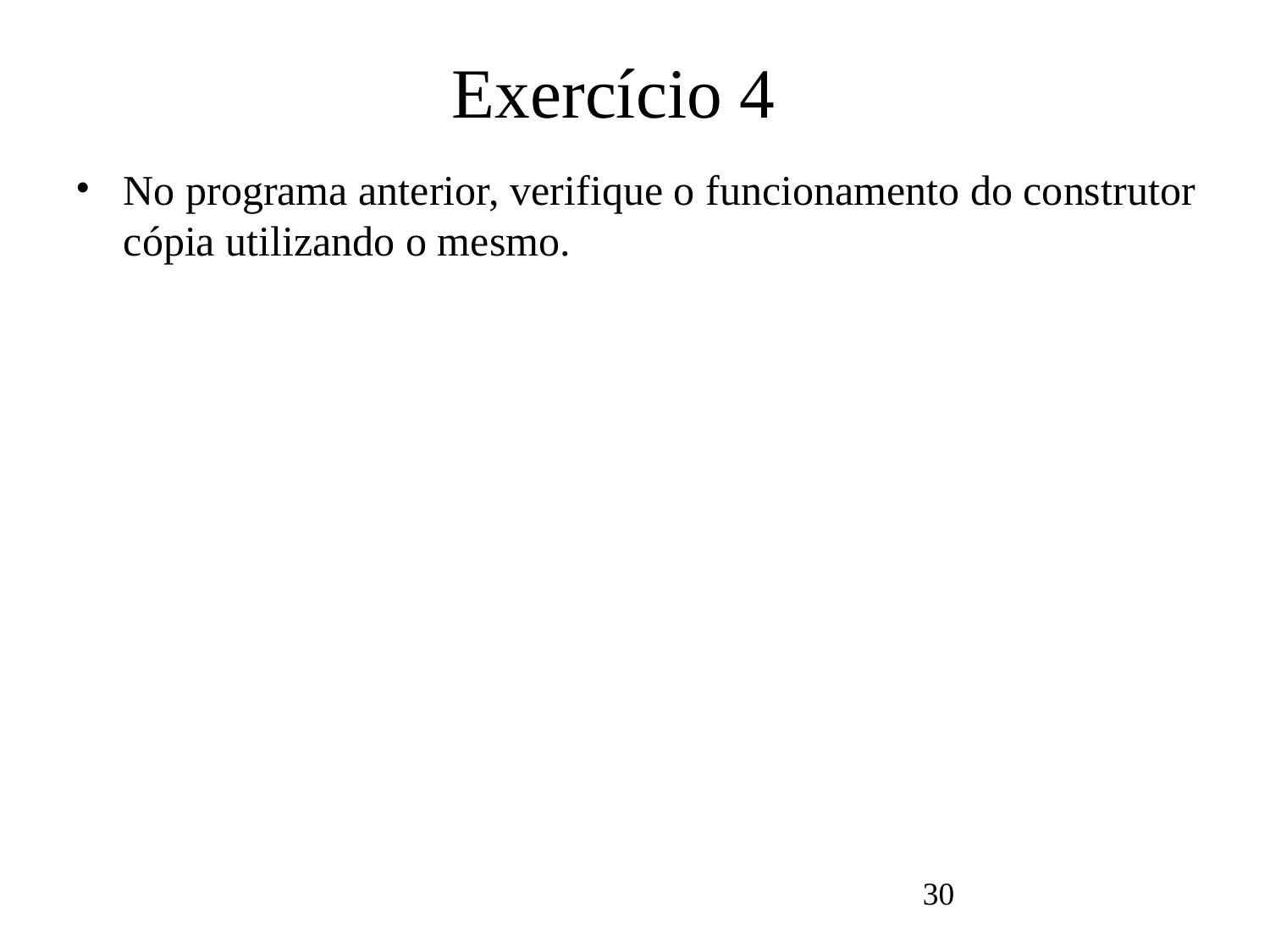

Exercício 4
# No programa anterior, verifique o funcionamento do construtor cópia utilizando o mesmo.
30